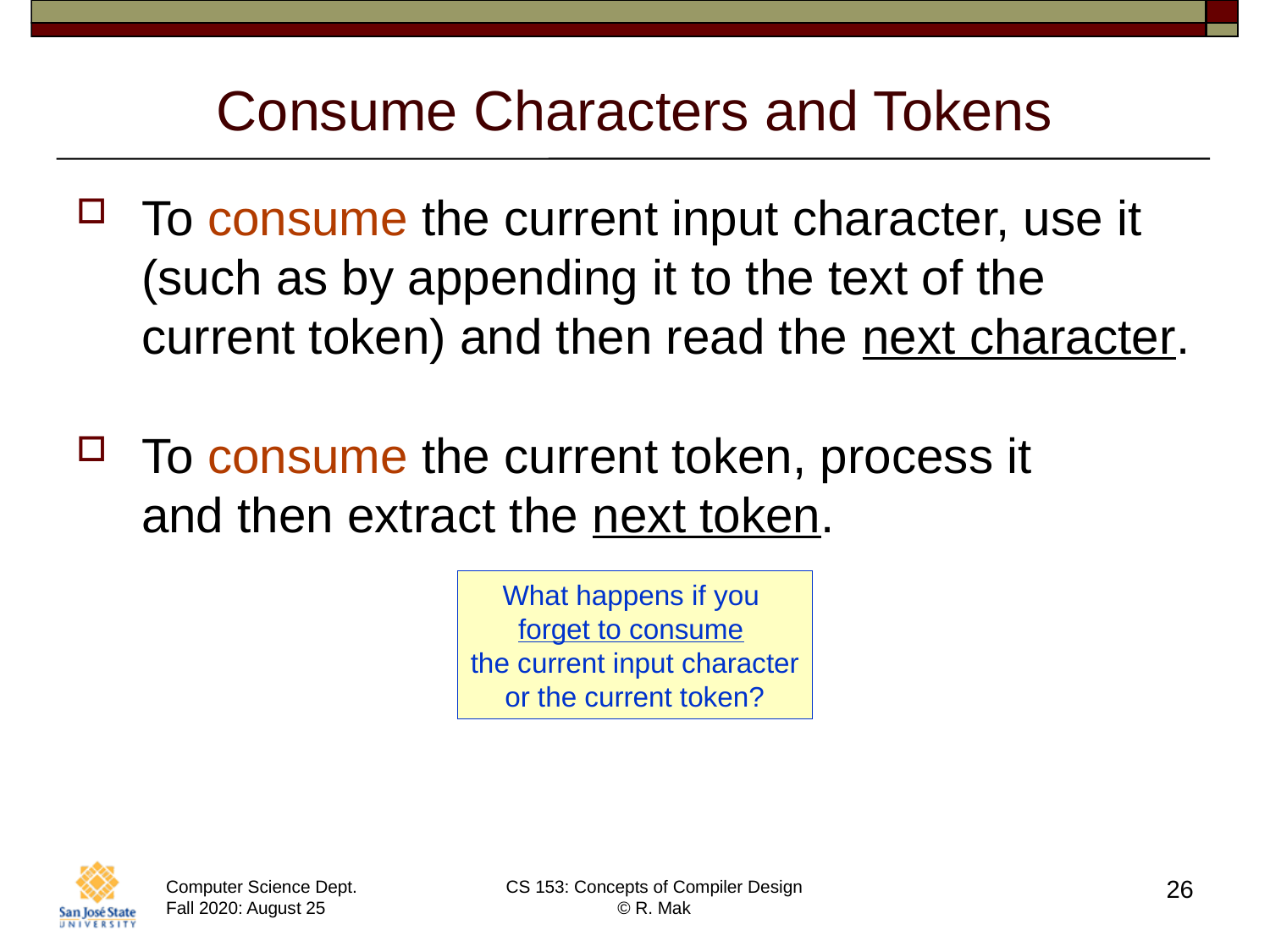

# Consume Characters and Tokens
To consume the current input character, use it (such as by appending it to the text of the current token) and then read the next character.

To consume the current token, process it
and then extract the next token.
What happens if you
forget to consume
the current input character
or the current token?
26